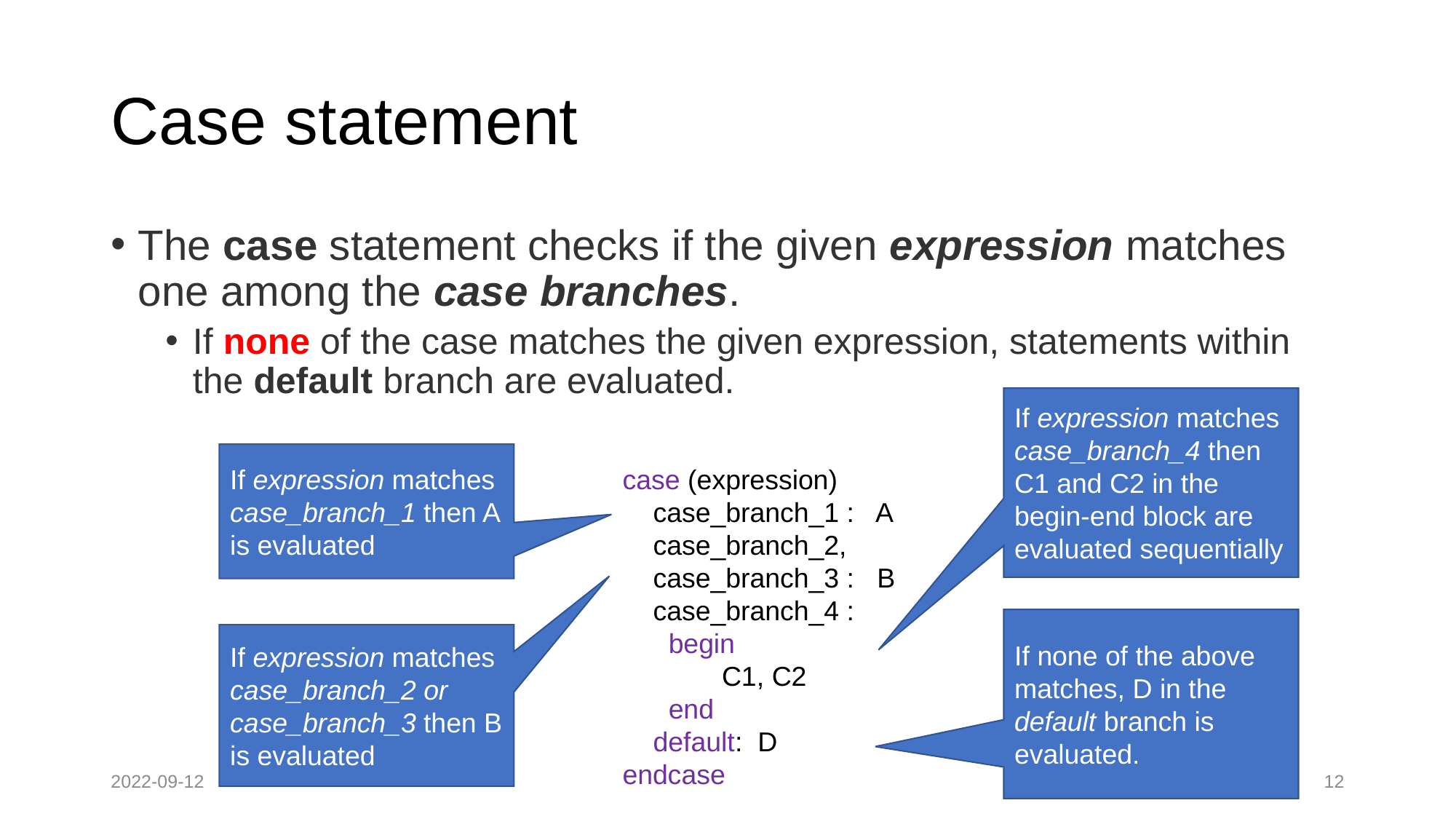

# Case statement
The case statement checks if the given expression matches one among the case branches.
If none of the case matches the given expression, statements within the default branch are evaluated.
If expression matches case_branch_4 then C1 and C2 in the begin-end block are evaluated sequentially
If expression matches case_branch_1 then A is evaluated
case (expression)
    case_branch_1 :   A
    case_branch_2,
    case_branch_3 :   B
    case_branch_4 :
      begin
             C1, C2
      end
    default:  D
endcase
If none of the above matches, D in the default branch is evaluated.
If expression matches case_branch_2 or case_branch_3 then B is evaluated
2022-09-12
12